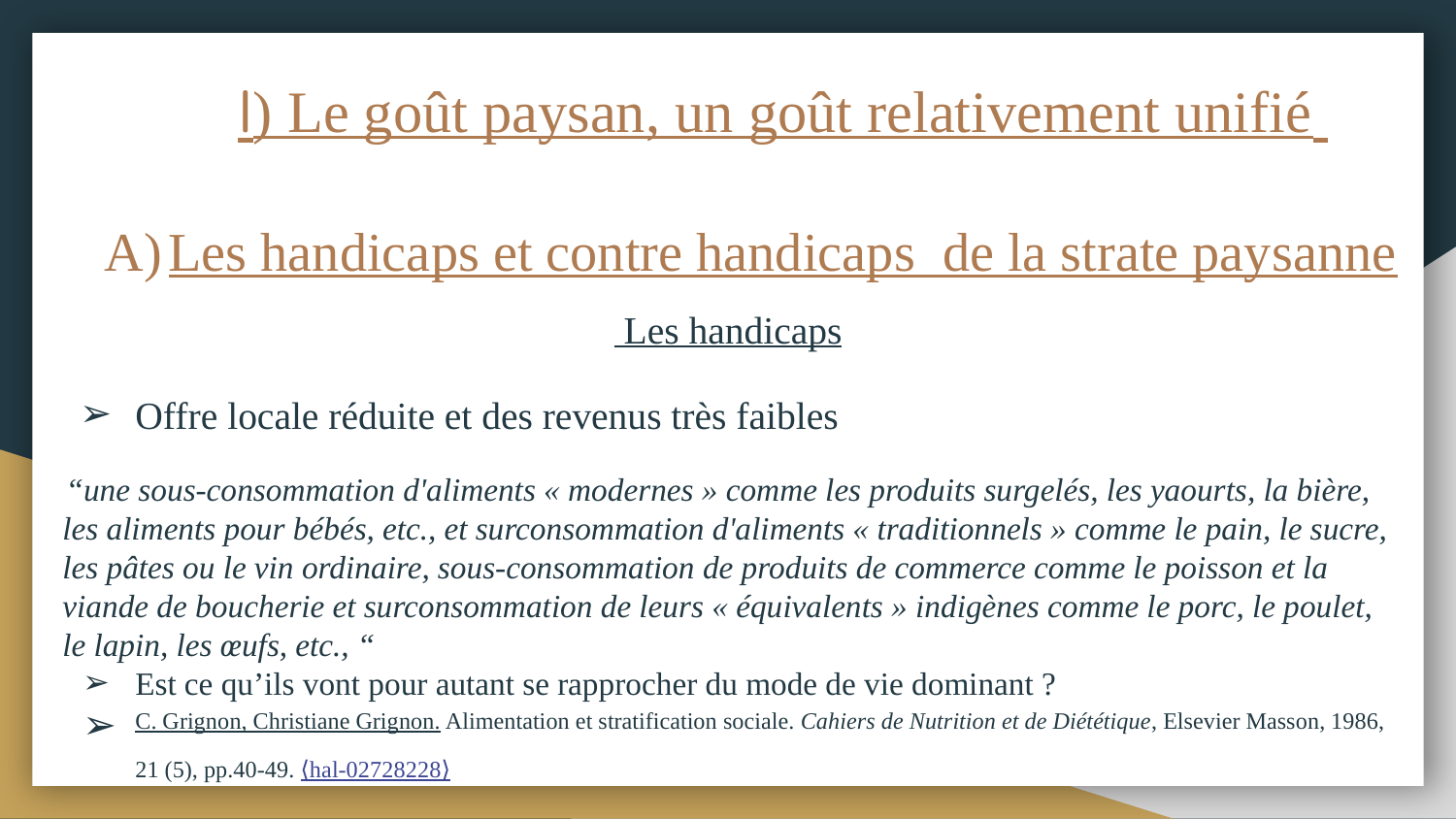

# I) Le goût paysan, un goût relativement unifié

Les handicaps et contre handicaps  de la strate paysanne

 Les handicaps
Offre locale réduite et des revenus très faibles
 “une sous-consommation d'aliments « modernes » comme les produits surgelés, les yaourts, la bière, les aliments pour bébés, etc., et surconsommation d'aliments « traditionnels » comme le pain, le sucre, les pâtes ou le vin ordinaire, sous-consommation de produits de commerce comme le poisson et la viande de boucherie et surconsommation de leurs « équivalents » indigènes comme le porc, le poulet, le lapin, les œufs, etc., “
Est ce qu’ils vont pour autant se rapprocher du mode de vie dominant ?
C. Grignon, Christiane Grignon. Alimentation et stratification sociale. Cahiers de Nutrition et de Diététique, Elsevier Masson, 1986, 21 (5), pp.40-49. ⟨hal-02728228⟩